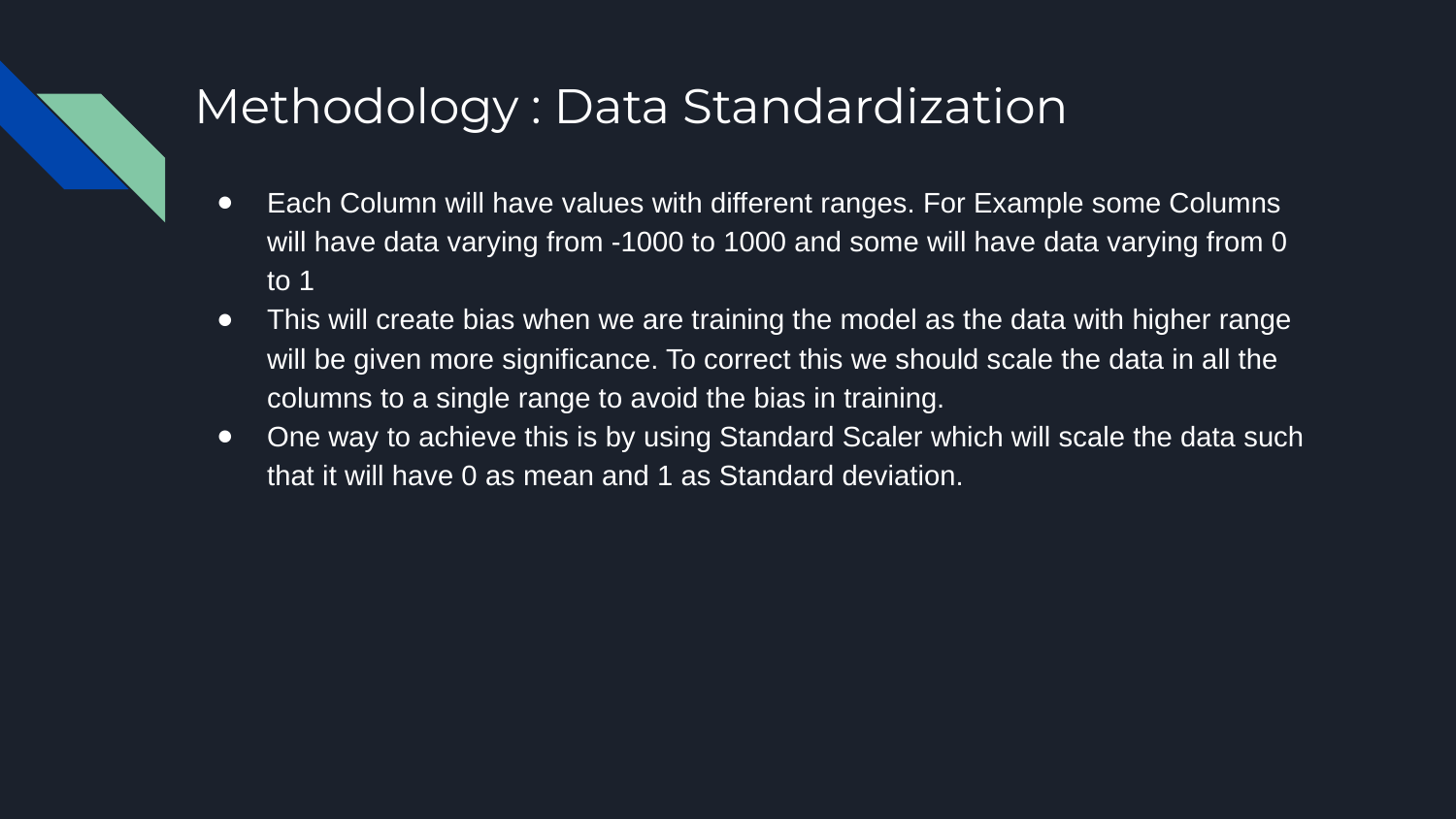

# Methodology : Data Standardization
Each Column will have values with different ranges. For Example some Columns will have data varying from -1000 to 1000 and some will have data varying from 0 to 1
This will create bias when we are training the model as the data with higher range will be given more significance. To correct this we should scale the data in all the columns to a single range to avoid the bias in training.
One way to achieve this is by using Standard Scaler which will scale the data such that it will have 0 as mean and 1 as Standard deviation.